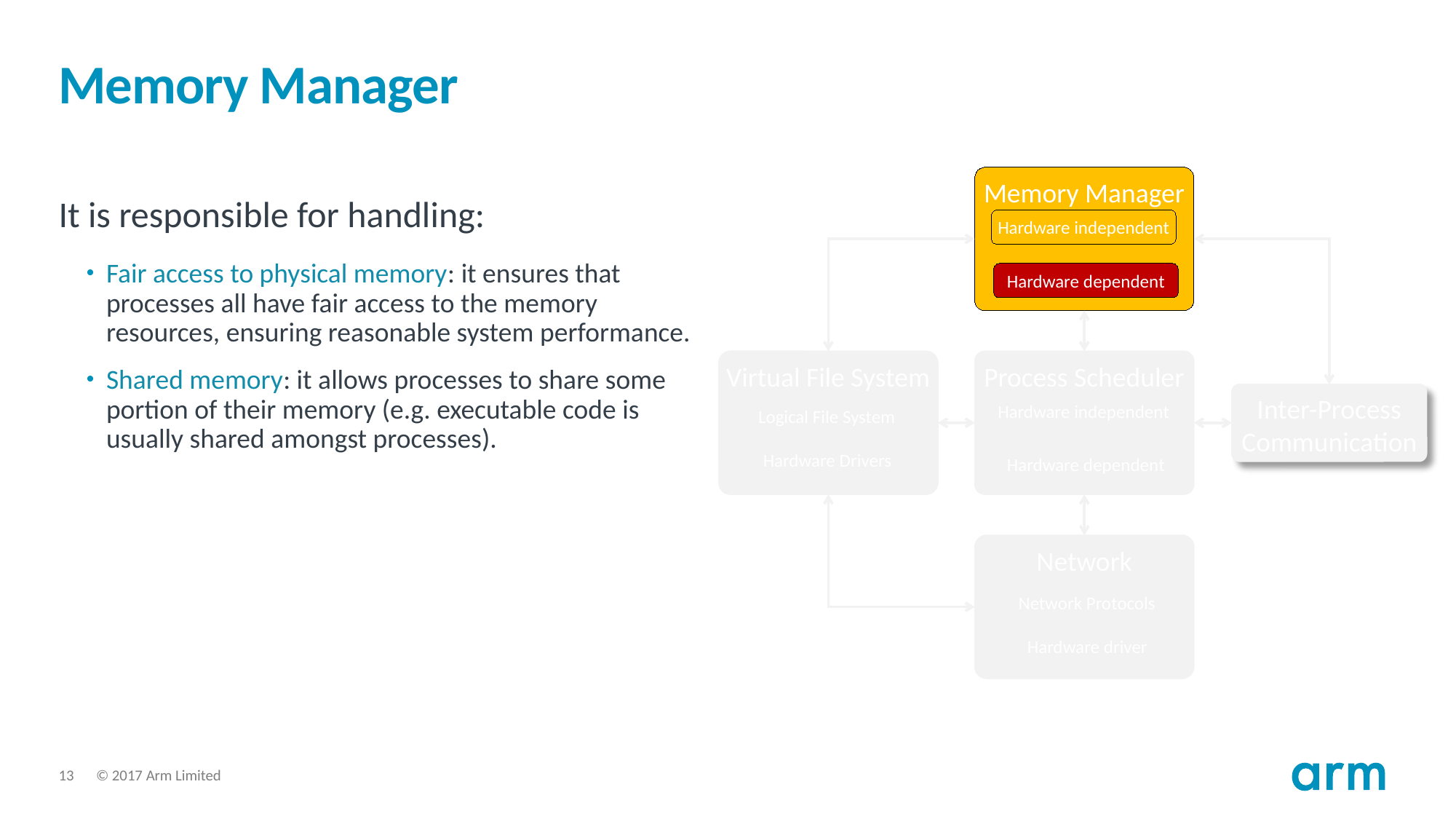

# Memory Manager
Memory Manager

Hardware independent
Hardware dependent
It is responsible for handling:
Fair access to physical memory: it ensures that processes all have fair access to the memory resources, ensuring reasonable system performance.
Shared memory: it allows processes to share some portion of their memory (e.g. executable code is usually shared amongst processes).
Virtual File System

Logical File System
Hardware Drivers
Process Scheduler
Hardware independent
Hardware dependent
Inter-Process
Communication
Network

Network Protocols
Hardware driver